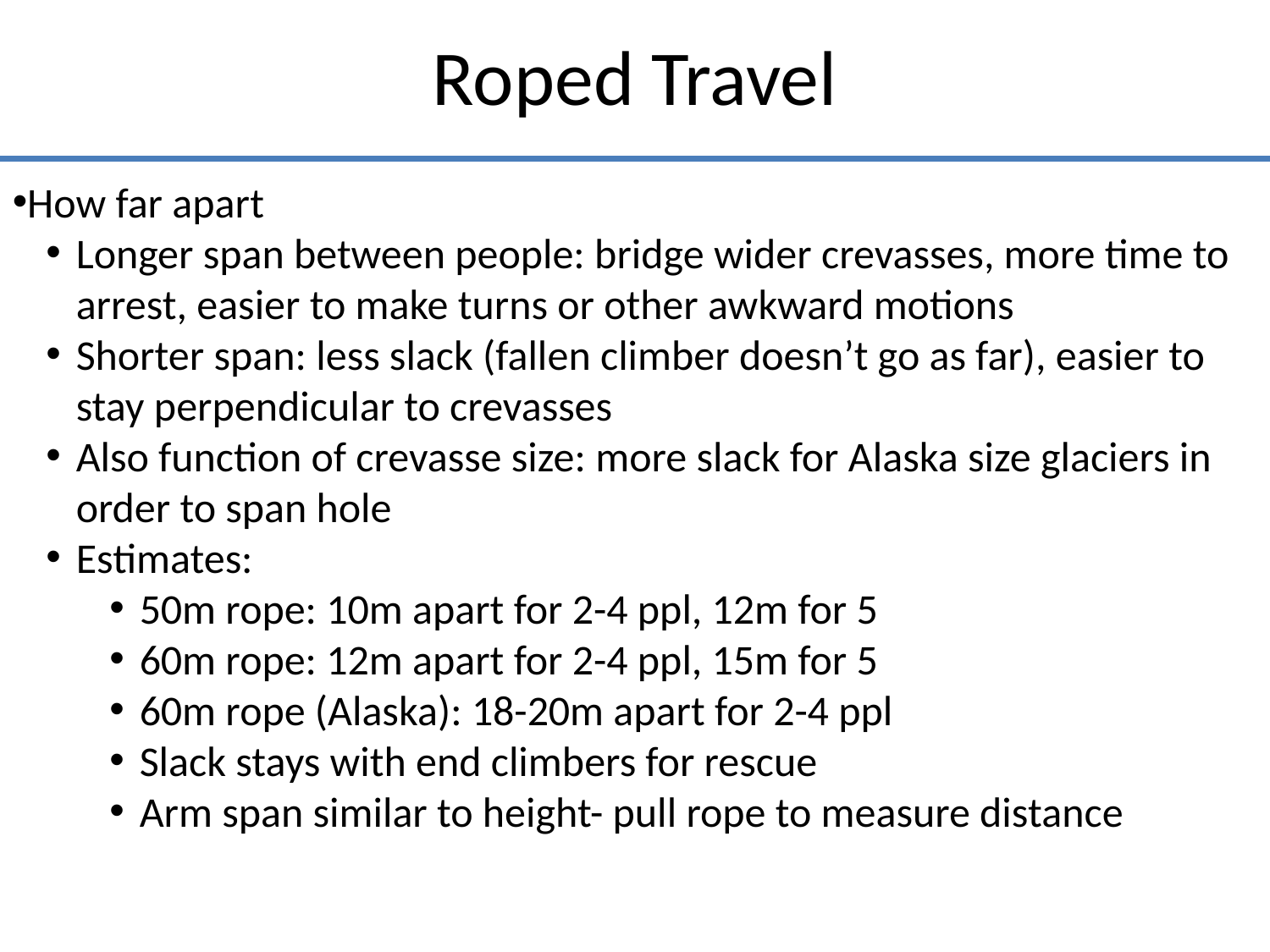

# Roped Travel
How far apart
Longer span between people: bridge wider crevasses, more time to arrest, easier to make turns or other awkward motions
Shorter span: less slack (fallen climber doesn’t go as far), easier to stay perpendicular to crevasses
Also function of crevasse size: more slack for Alaska size glaciers in order to span hole
Estimates:
50m rope: 10m apart for 2-4 ppl, 12m for 5
60m rope: 12m apart for 2-4 ppl, 15m for 5
60m rope (Alaska): 18-20m apart for 2-4 ppl
Slack stays with end climbers for rescue
Arm span similar to height- pull rope to measure distance